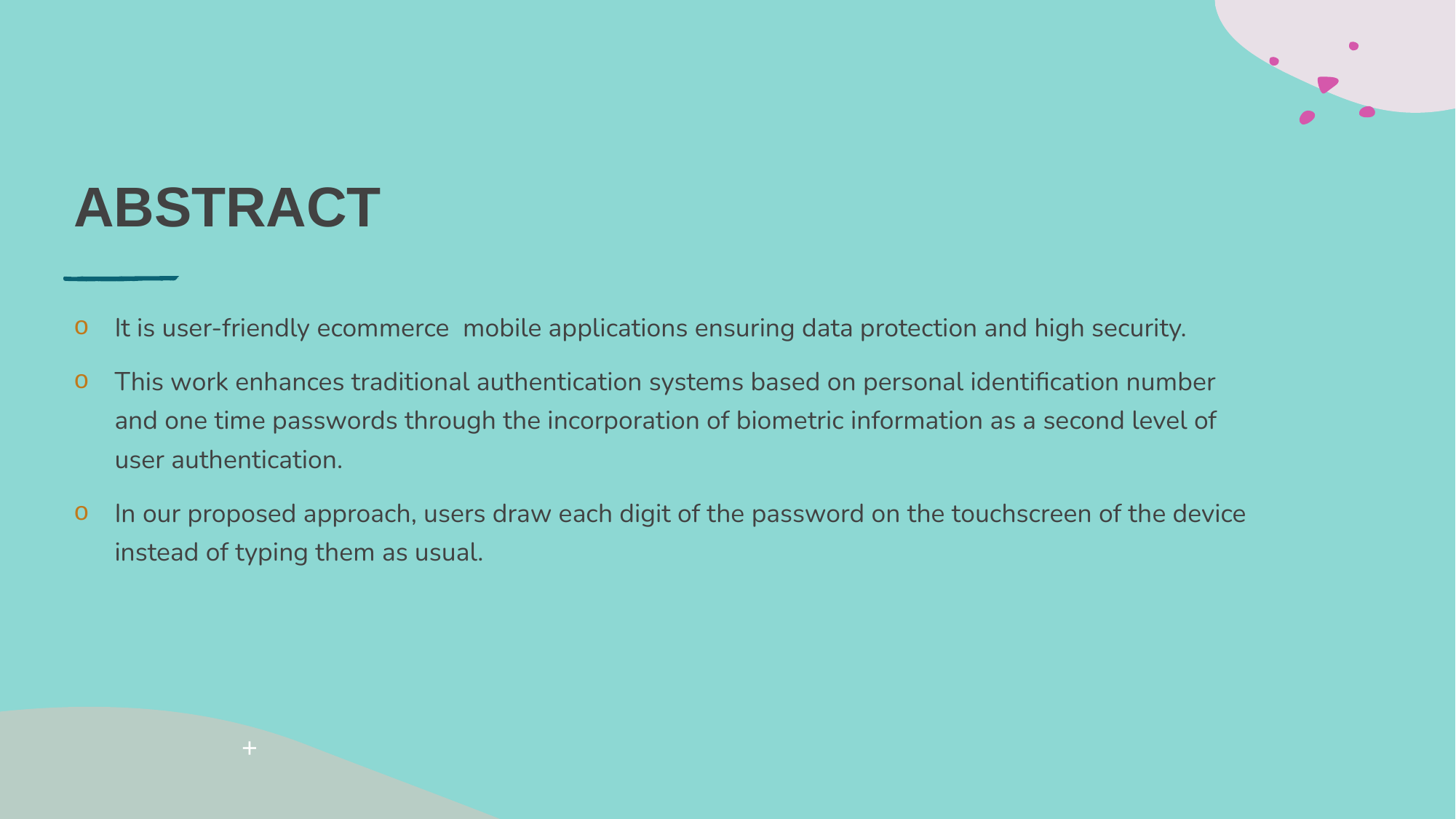

# ABSTRACT
It is user-friendly ecommerce  mobile applications ensuring data protection and high security.
This work enhances traditional authentication systems based on personal identification number and one time passwords through the incorporation of biometric information as a second level of user authentication.
In our proposed approach, users draw each digit of the password on the touchscreen of the device instead of typing them as usual.
+